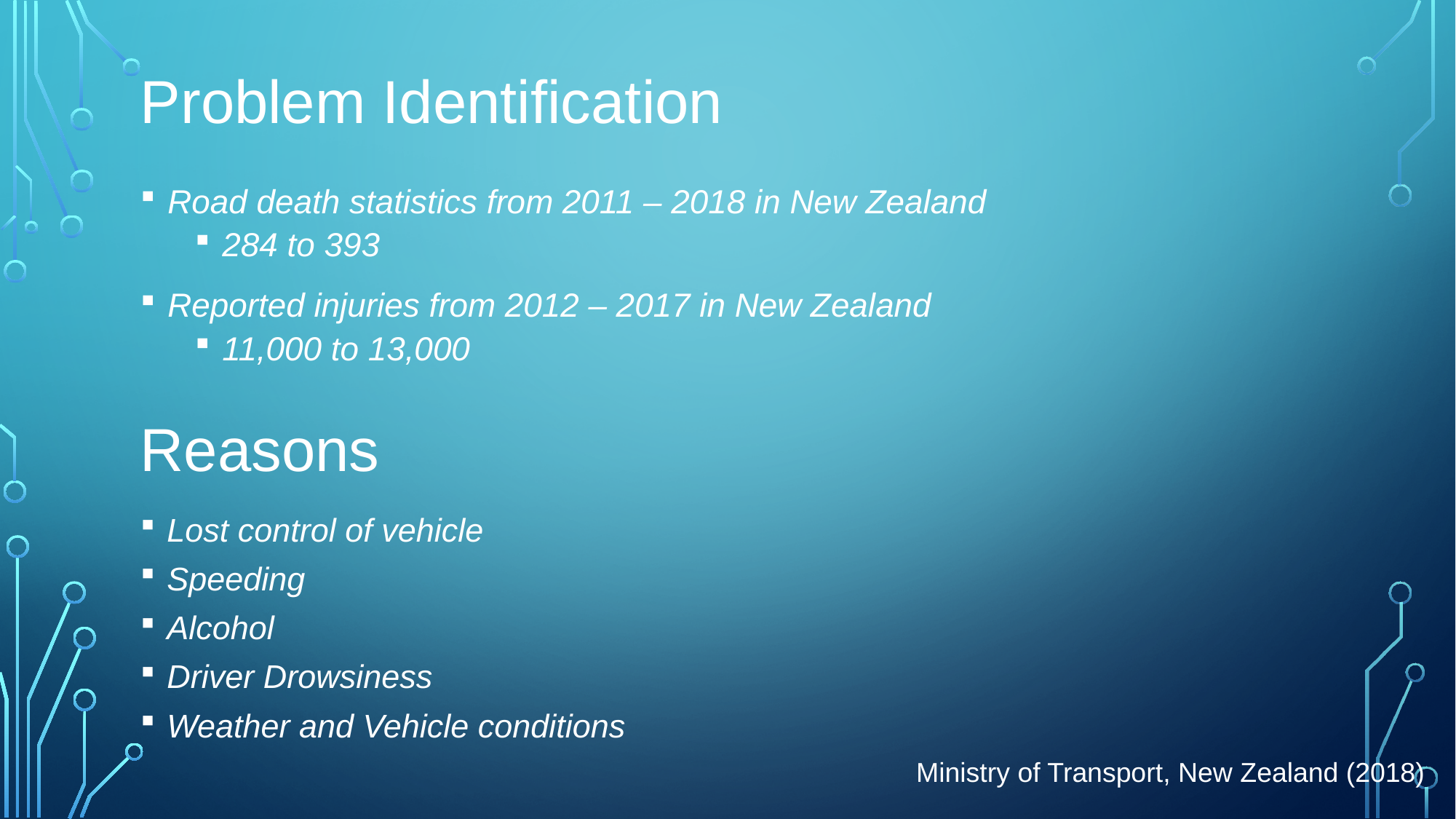

Problem Identification
Road death statistics from 2011 – 2018 in New Zealand
284 to 393
Reported injuries from 2012 – 2017 in New Zealand
11,000 to 13,000
Reasons
Lost control of vehicle
Speeding
Alcohol
Driver Drowsiness
Weather and Vehicle conditions

Ministry of Transport, New Zealand (2018)